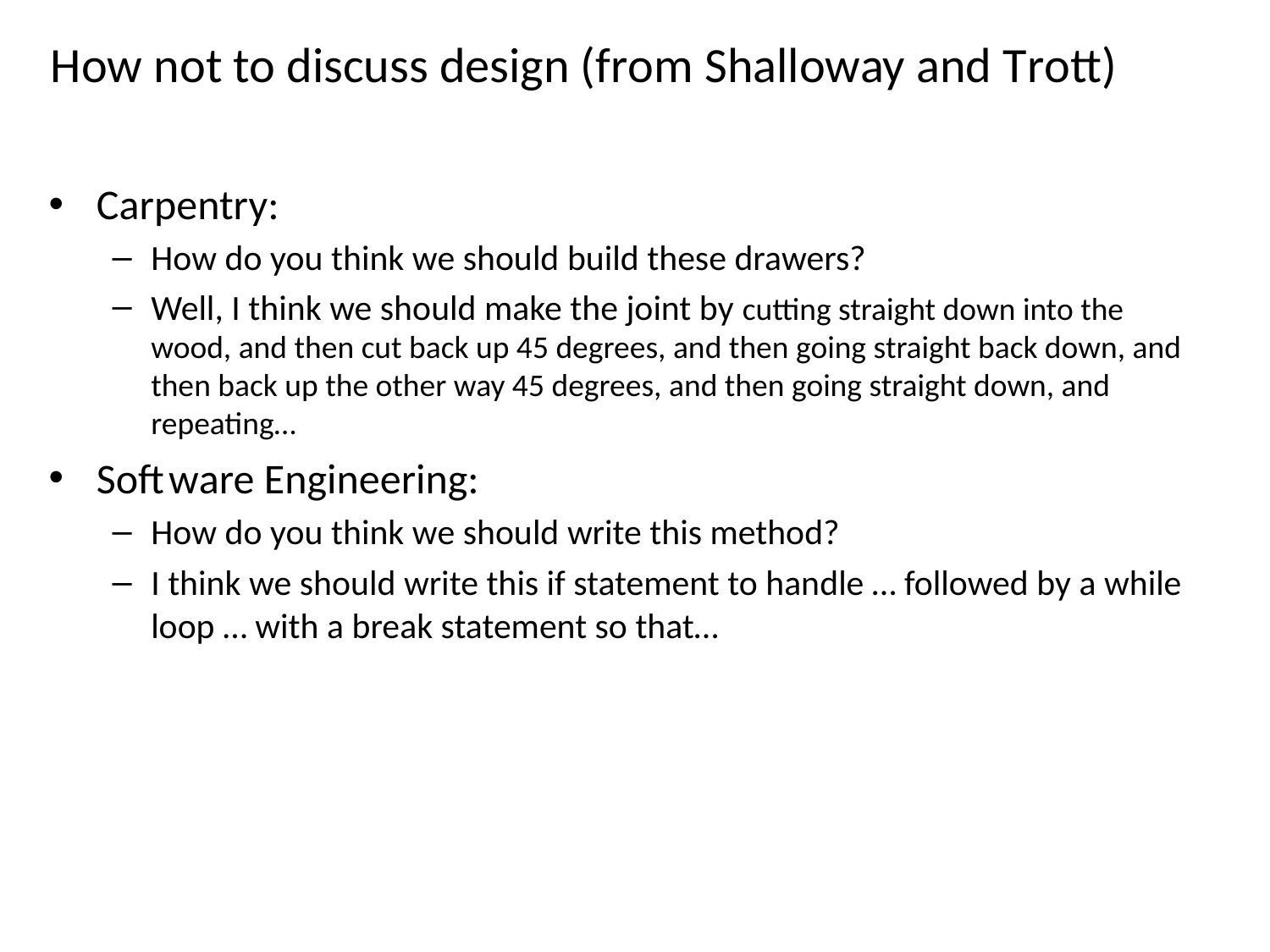

# How not to discuss design (from Shalloway and Trott)
Carpentry:
How do you think we should build these drawers?
Well, I think we should make the joint by cutting straight down into the wood, and then cut back up 45 degrees, and then going straight back down, and then back up the other way 45 degrees, and then going straight down, and repeating…

Software Engineering:
How do you think we should write this method?
I think we should write this if statement to handle … followed by a while loop … with a break statement so that…